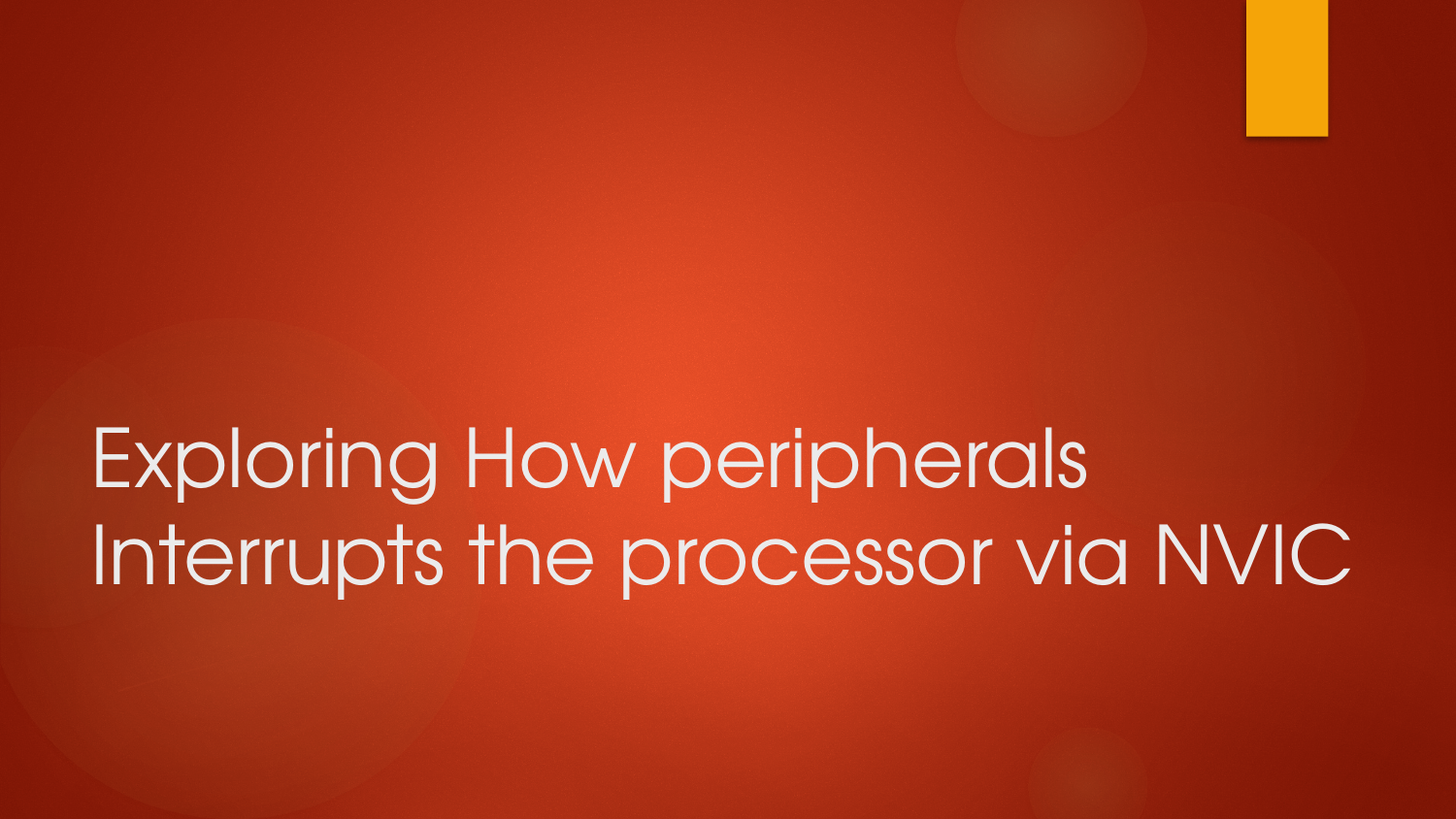

Exploring How peripherals Interrupts the processor via NVIC